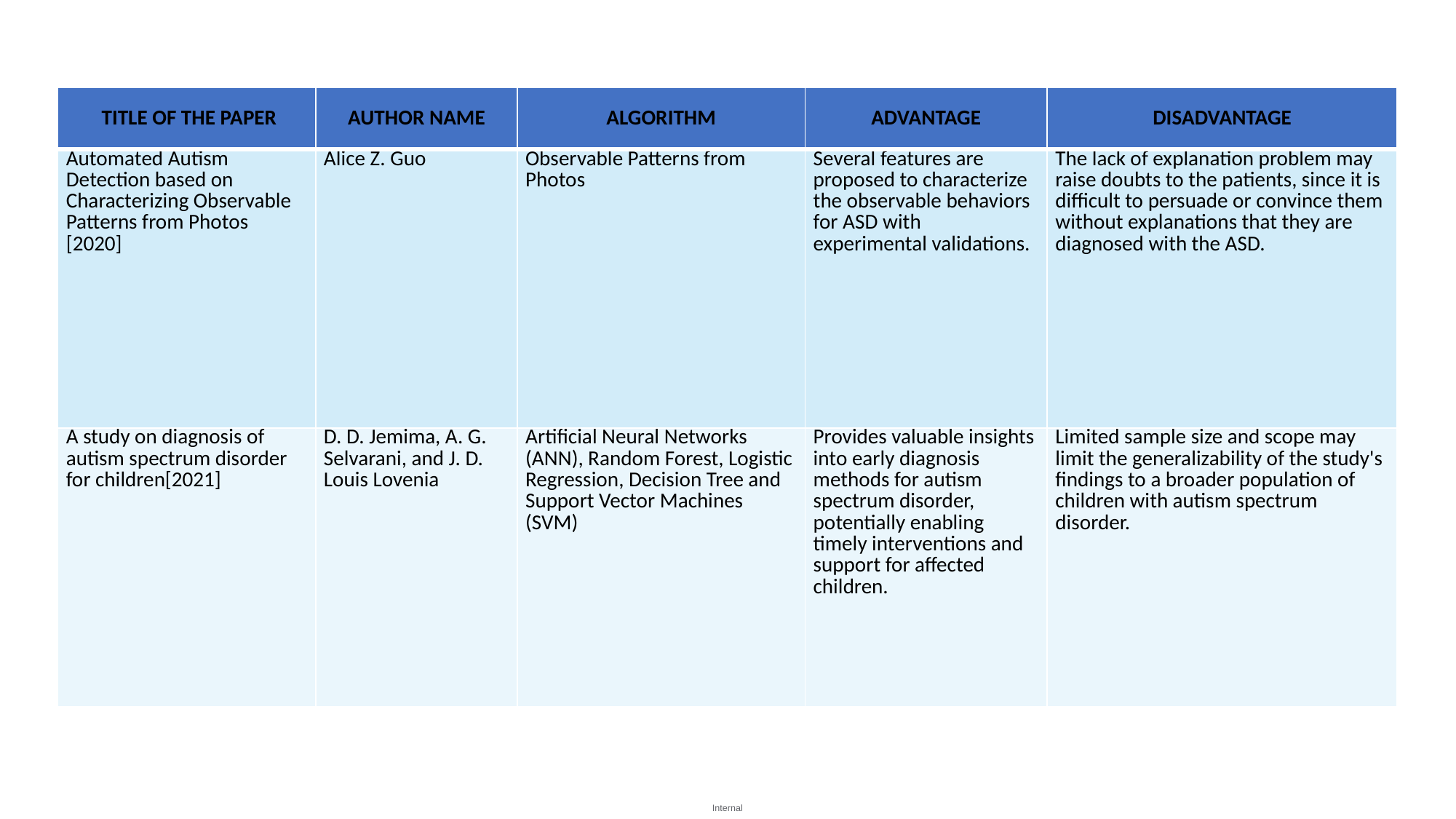

| TITLE OF THE PAPER | AUTHOR NAME | ALGORITHM | ADVANTAGE | DISADVANTAGE |
| --- | --- | --- | --- | --- |
| Automated Autism Detection based on Characterizing Observable Patterns from Photos [2020] | Alice Z. Guo | Observable Patterns from Photos | Several features are proposed to characterize the observable behaviors for ASD with experimental validations. | The lack of explanation problem may raise doubts to the patients, since it is difficult to persuade or convince them without explanations that they are diagnosed with the ASD. |
| A study on diagnosis of autism spectrum disorder for children[2021] | D. D. Jemima, A. G. Selvarani, and J. D. Louis Lovenia | Artificial Neural Networks (ANN), Random Forest, Logistic Regression, Decision Tree and Support Vector Machines (SVM) | Provides valuable insights into early diagnosis methods for autism spectrum disorder, potentially enabling timely interventions and support for affected children. | Limited sample size and scope may limit the generalizability of the study's findings to a broader population of children with autism spectrum disorder. |